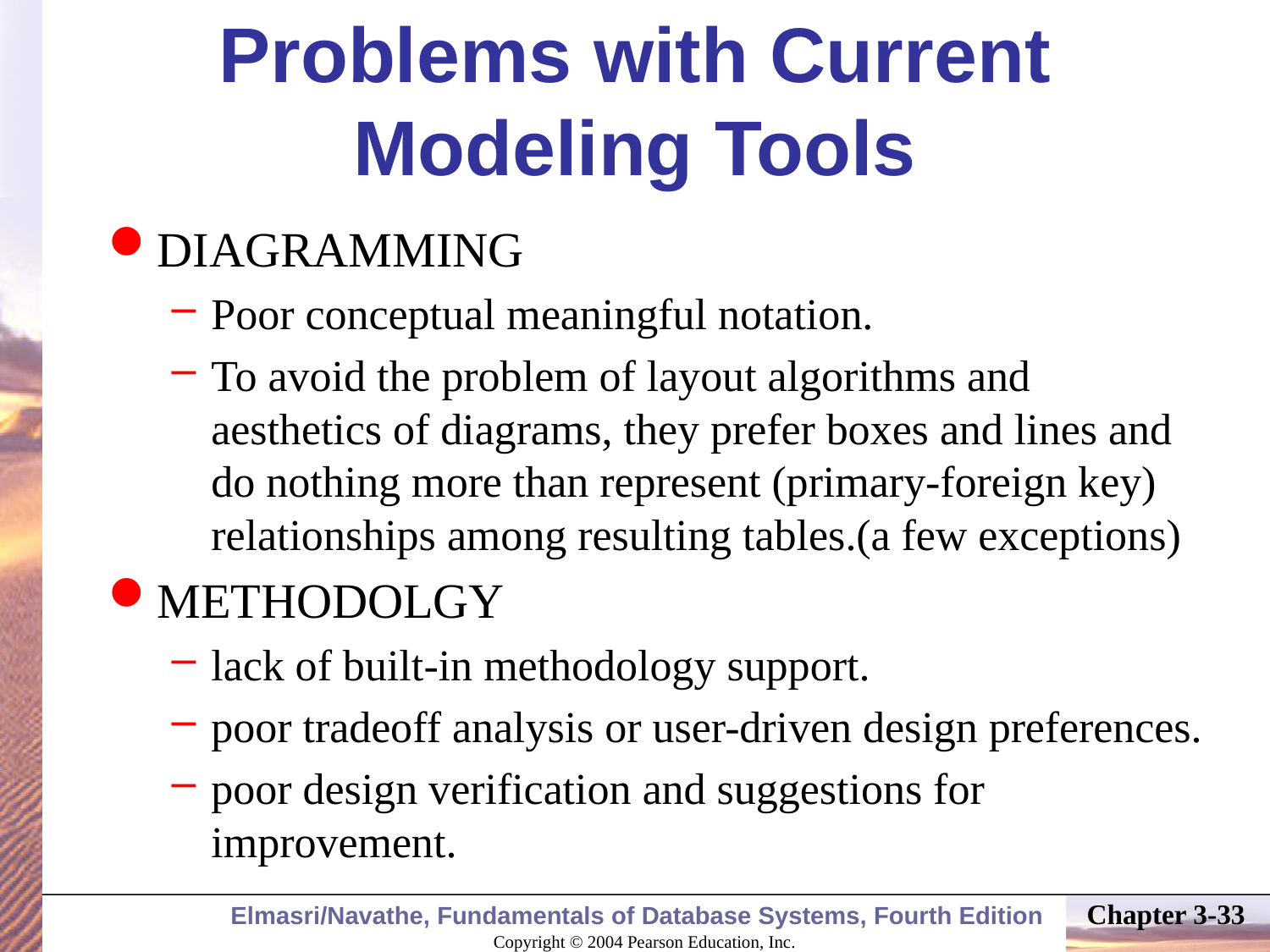

# Problems with Current Modeling Tools
DIAGRAMMING
Poor conceptual meaningful notation.
To avoid the problem of layout algorithms and aesthetics of diagrams, they prefer boxes and lines and do nothing more than represent (primary-foreign key) relationships among resulting tables.(a few exceptions)
METHODOLGY
lack of built-in methodology support.
poor tradeoff analysis or user-driven design preferences.
poor design verification and suggestions for improvement.

Chapter 3-33